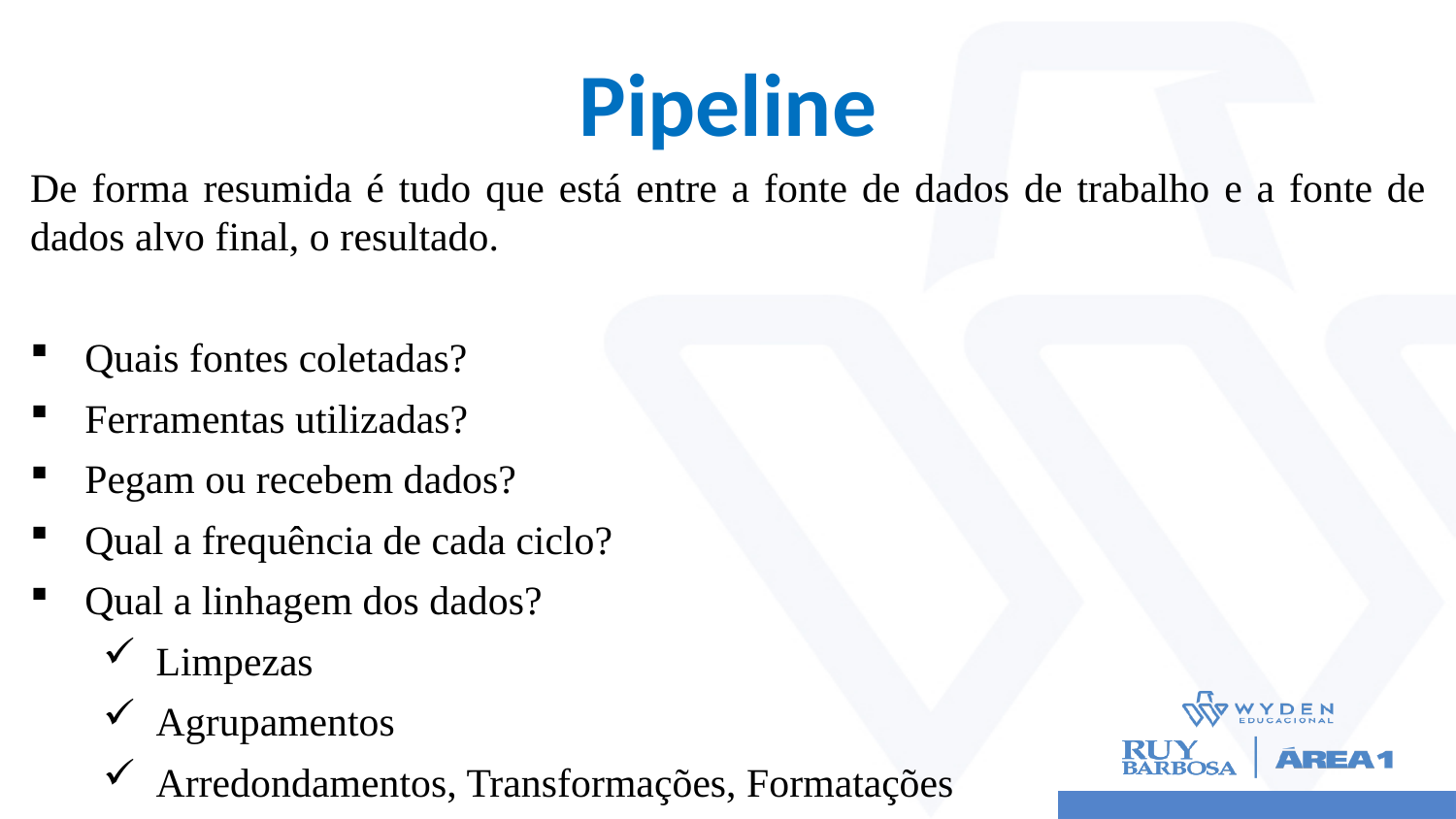

# Pipeline
De forma resumida é tudo que está entre a fonte de dados de trabalho e a fonte de dados alvo final, o resultado.

Quais fontes coletadas?
Ferramentas utilizadas?
Pegam ou recebem dados?
Qual a frequência de cada ciclo?
Qual a linhagem dos dados?
Limpezas
Agrupamentos
Arredondamentos, Transformações, Formatações